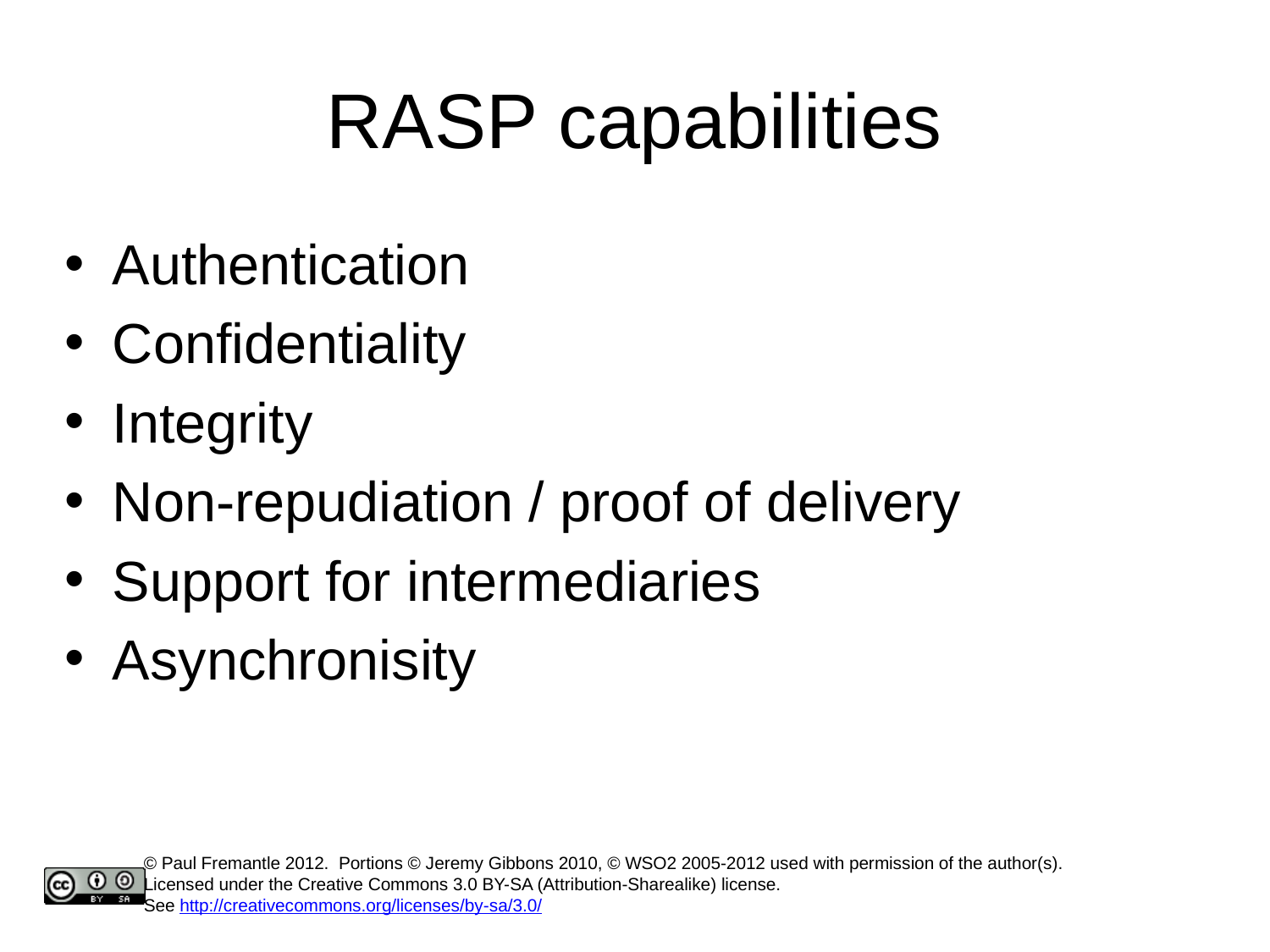

# RASP capabilities
Authentication
Confidentiality
Integrity
Non-repudiation / proof of delivery
Support for intermediaries
Asynchronisity